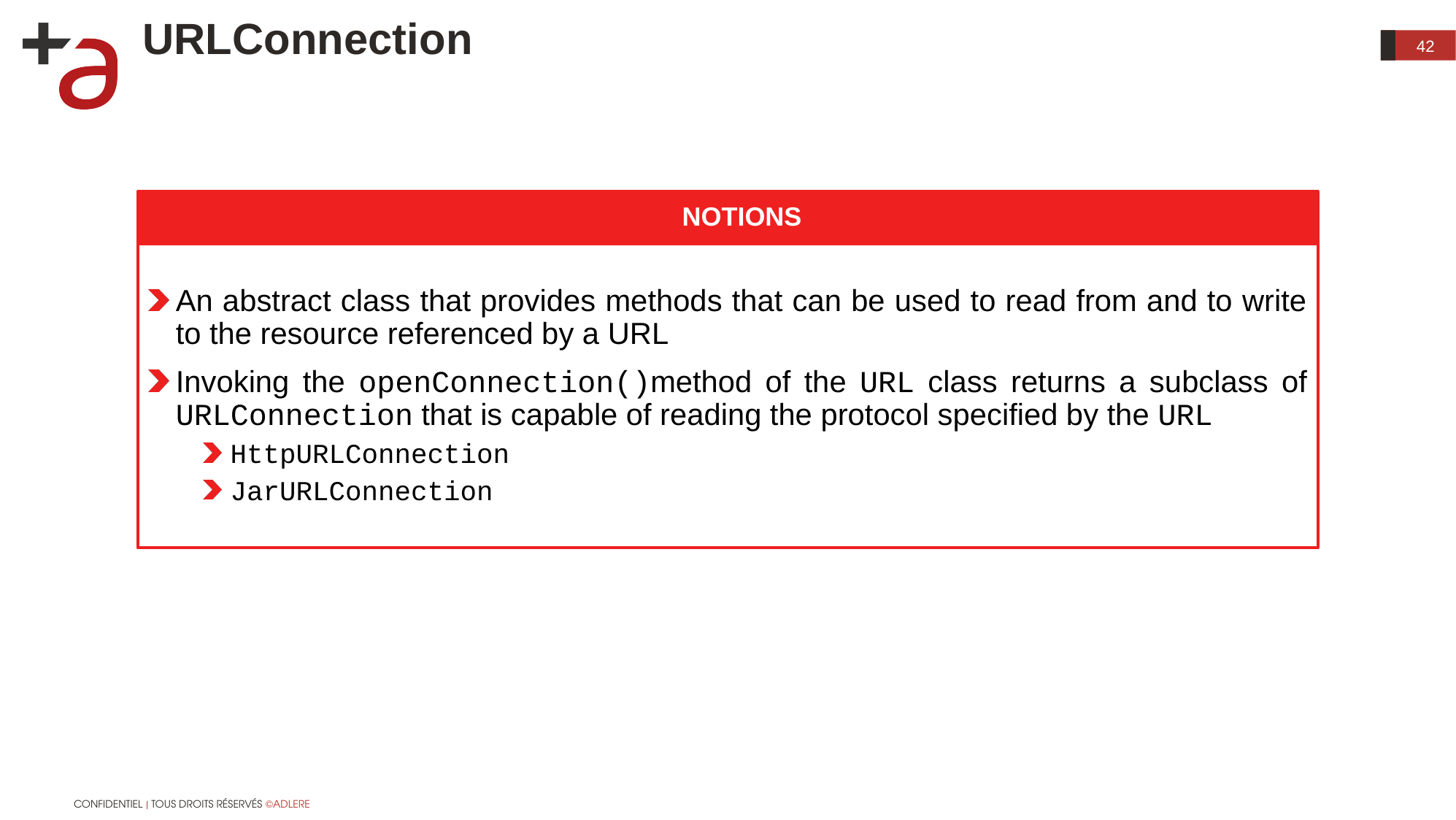

# URLConnection
42

Notions
An abstract class that provides methods that can be used to read from and to write to the resource referenced by a URL
Invoking the openConnection()method of the URL class returns a subclass of URLConnection that is capable of reading the protocol specified by the URL
HttpURLConnection
JarURLConnection